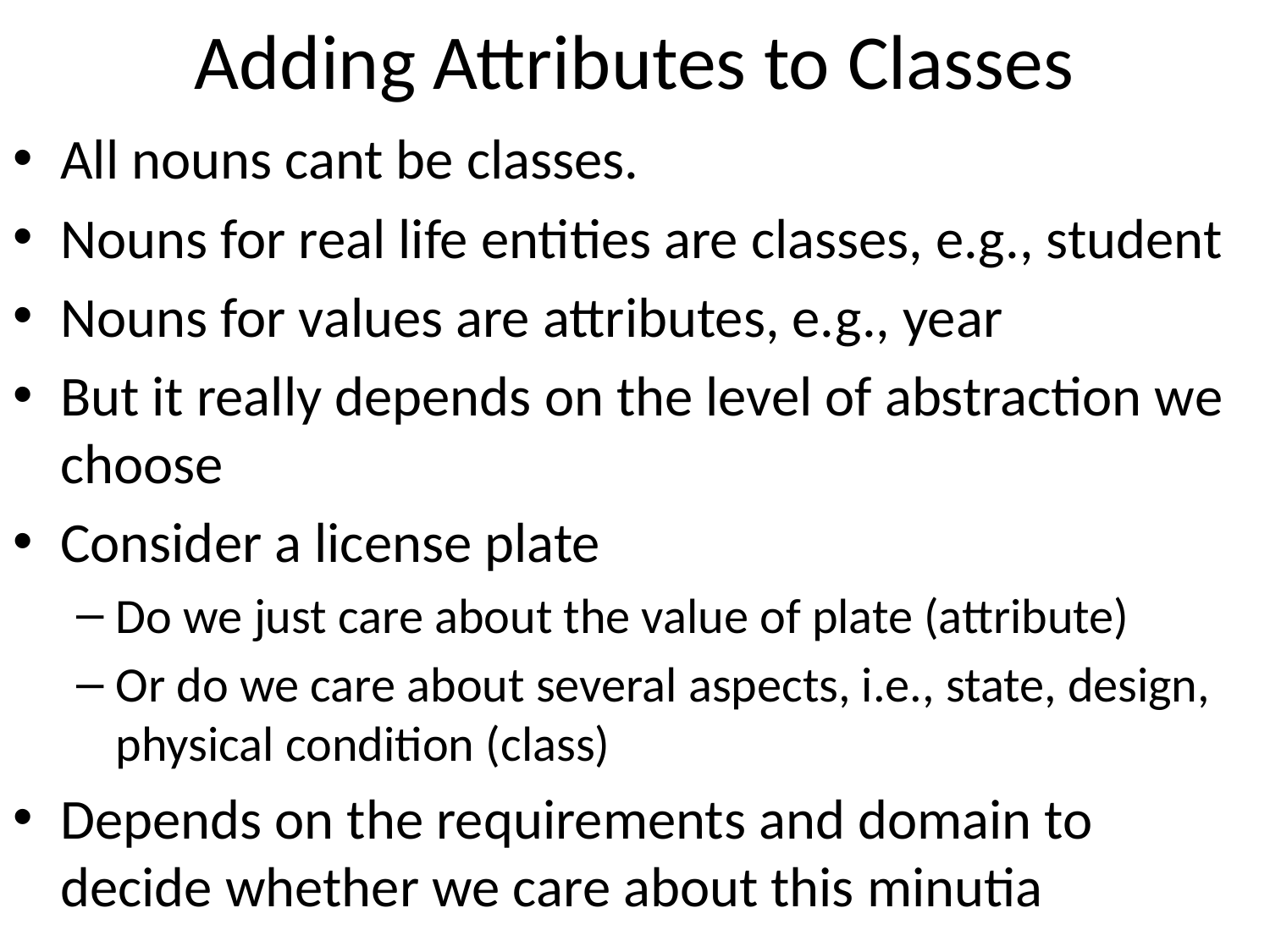

# Adding Attributes to Classes
All nouns cant be classes.
Nouns for real life entities are classes, e.g., student
Nouns for values are attributes, e.g., year
But it really depends on the level of abstraction we choose
Consider a license plate
Do we just care about the value of plate (attribute)
Or do we care about several aspects, i.e., state, design, physical condition (class)
Depends on the requirements and domain to decide whether we care about this minutia